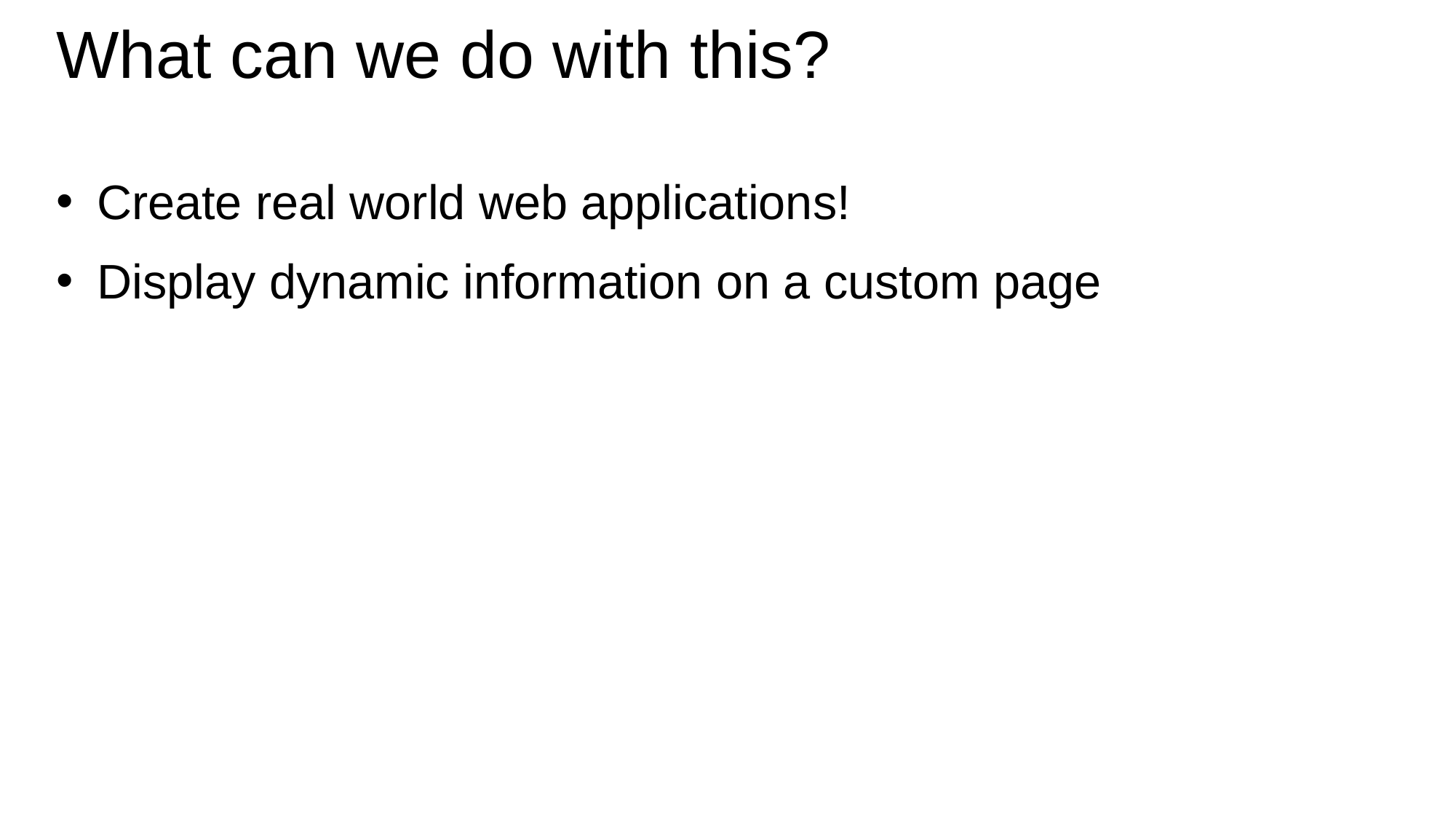

# What can we do with this?
Create real world web applications!
Display dynamic information on a custom page